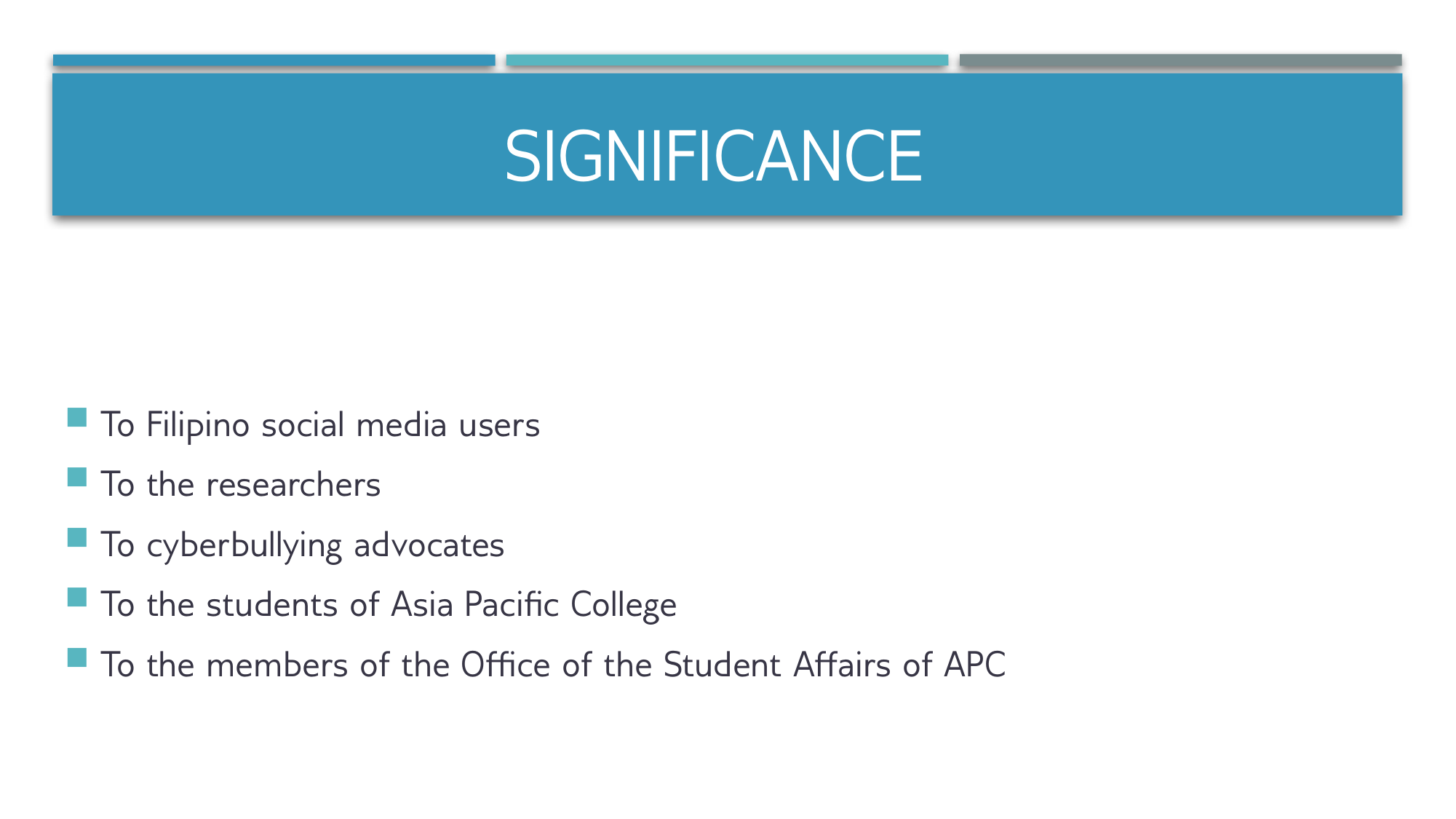

# Significance

To Filipino social media users
To the researchers
To cyberbullying advocates
To the students of Asia Pacific College
To the members of the Office of the Student Affairs of APC